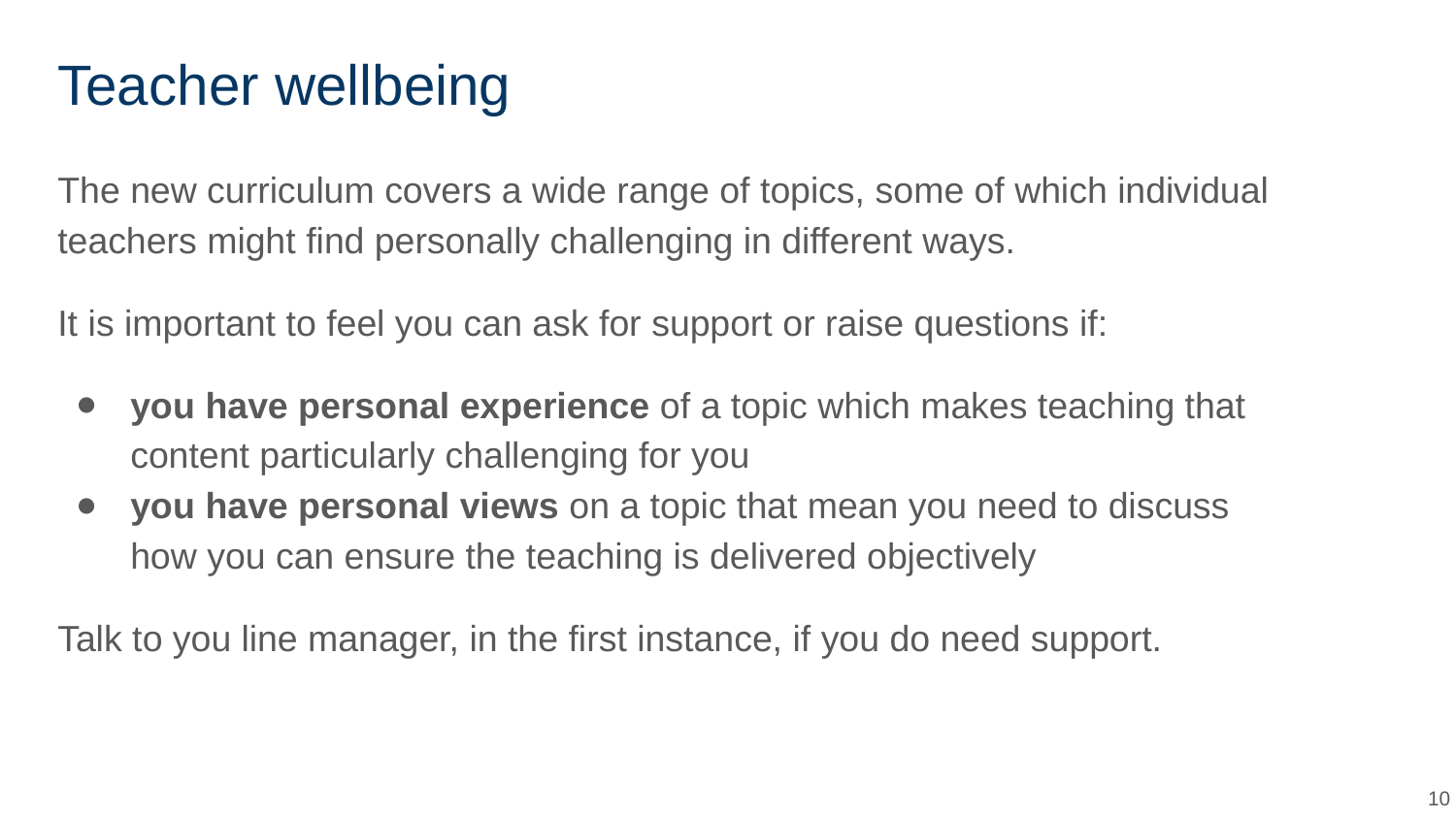

# Teacher wellbeing
The new curriculum covers a wide range of topics, some of which individual teachers might find personally challenging in different ways.
It is important to feel you can ask for support or raise questions if:
you have personal experience of a topic which makes teaching that content particularly challenging for you
you have personal views on a topic that mean you need to discuss how you can ensure the teaching is delivered objectively
Talk to you line manager, in the first instance, if you do need support.

10